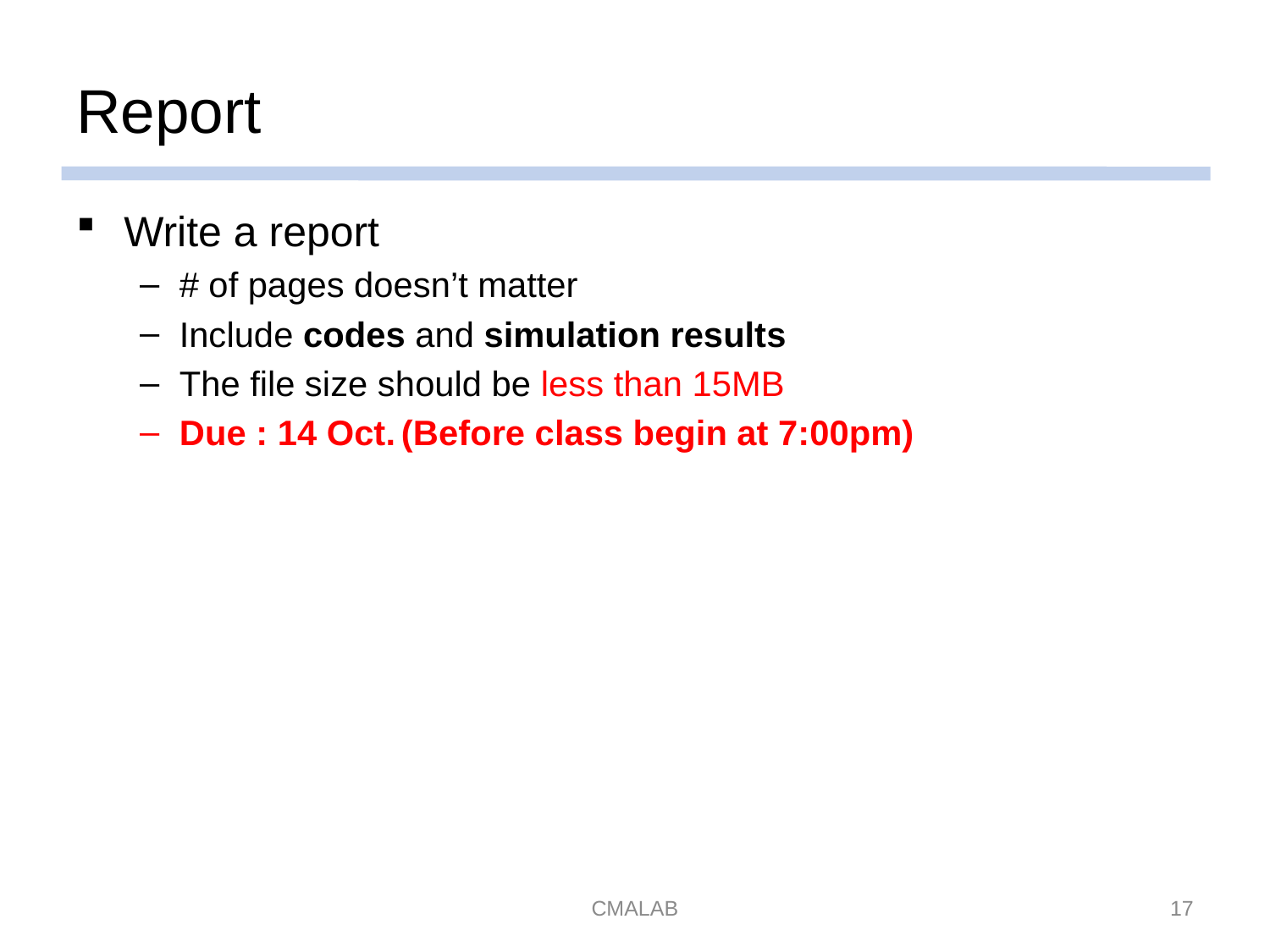

# Report
Write a report
# of pages doesn’t matter
Include codes and simulation results
The file size should be less than 15MB
Due : 14 Oct. (Before class begin at 7:00pm)

CMALAB
17